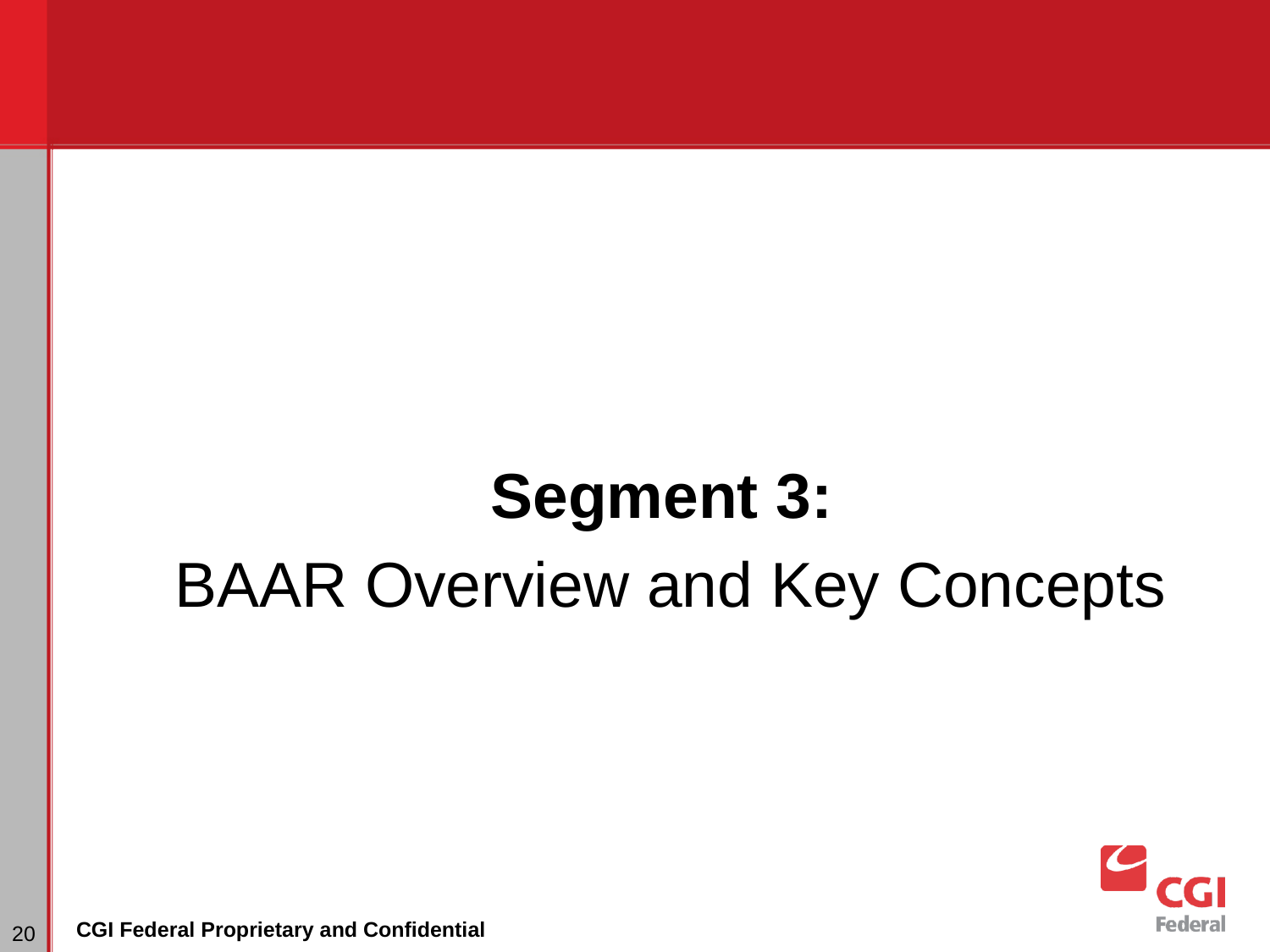

Segment 3:
BAAR Overview and Key Concepts
20
CGI Federal Proprietary and Confidential